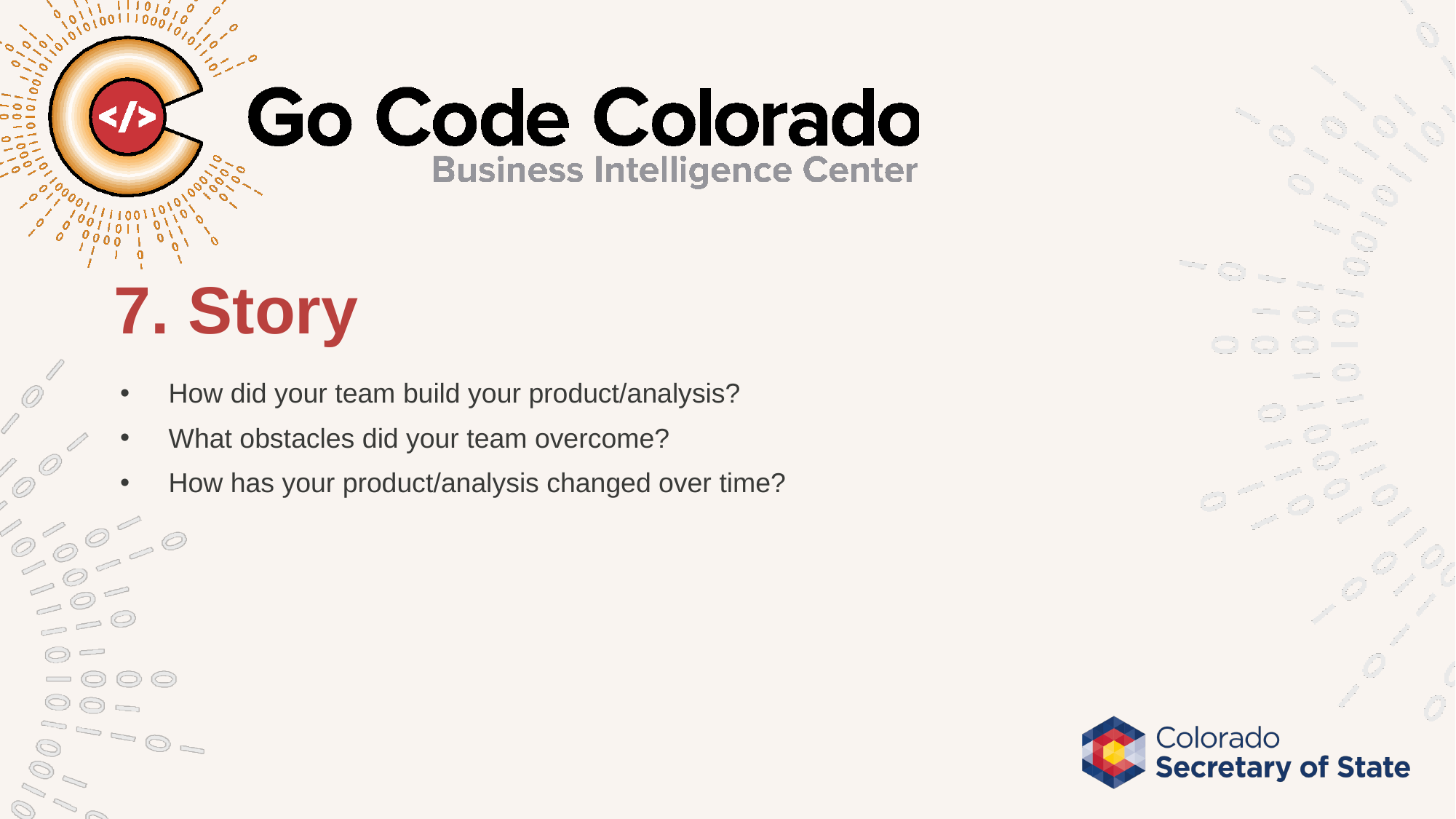

# 7. Story
How did your team build your product/analysis?
What obstacles did your team overcome?
How has your product/analysis changed over time?